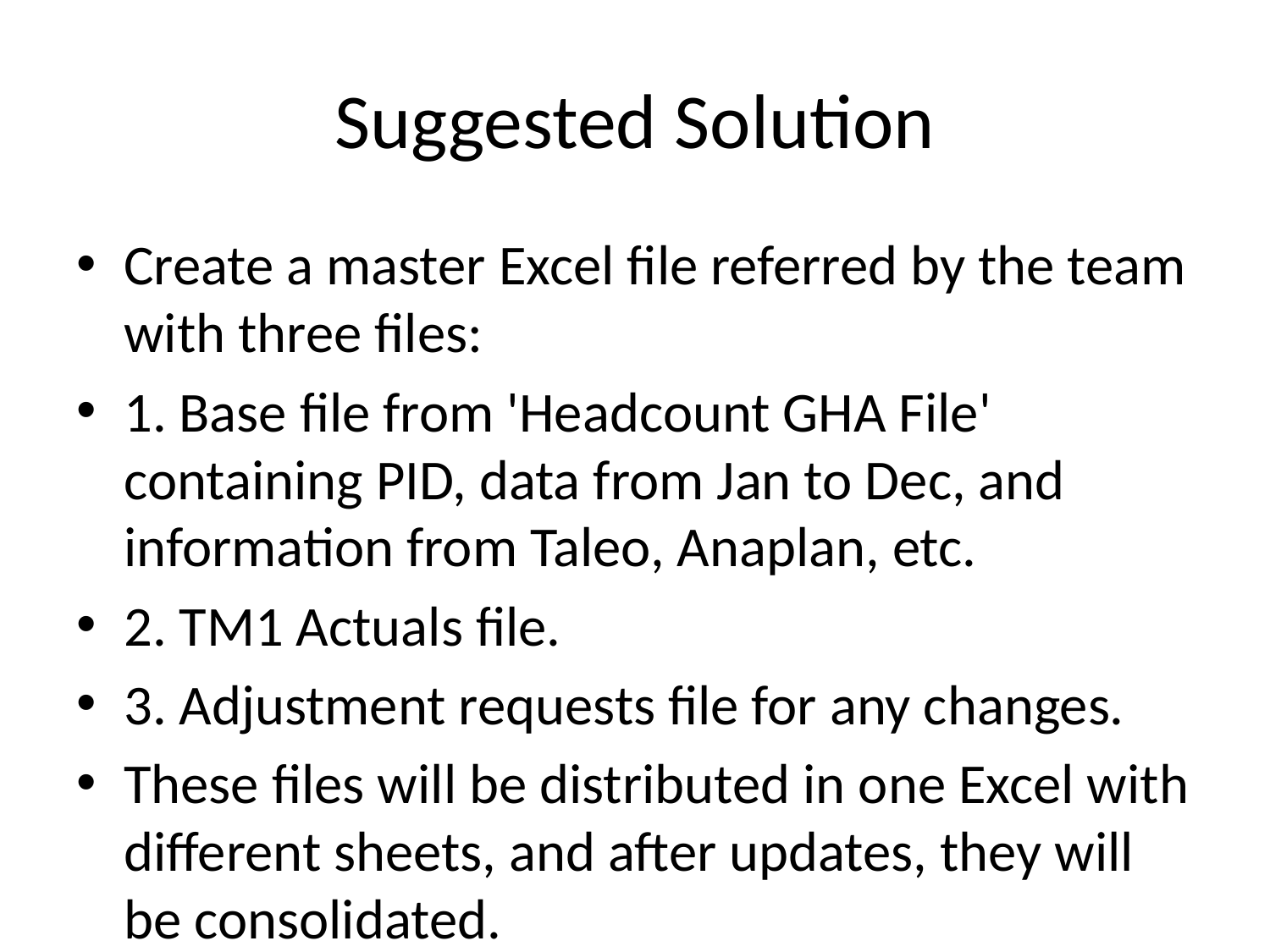

# Suggested Solution
Create a master Excel file referred by the team with three files:
1. Base file from 'Headcount GHA File' containing PID, data from Jan to Dec, and information from Taleo, Anaplan, etc.
2. TM1 Actuals file.
3. Adjustment requests file for any changes.
These files will be distributed in one Excel with different sheets, and after updates, they will be consolidated.